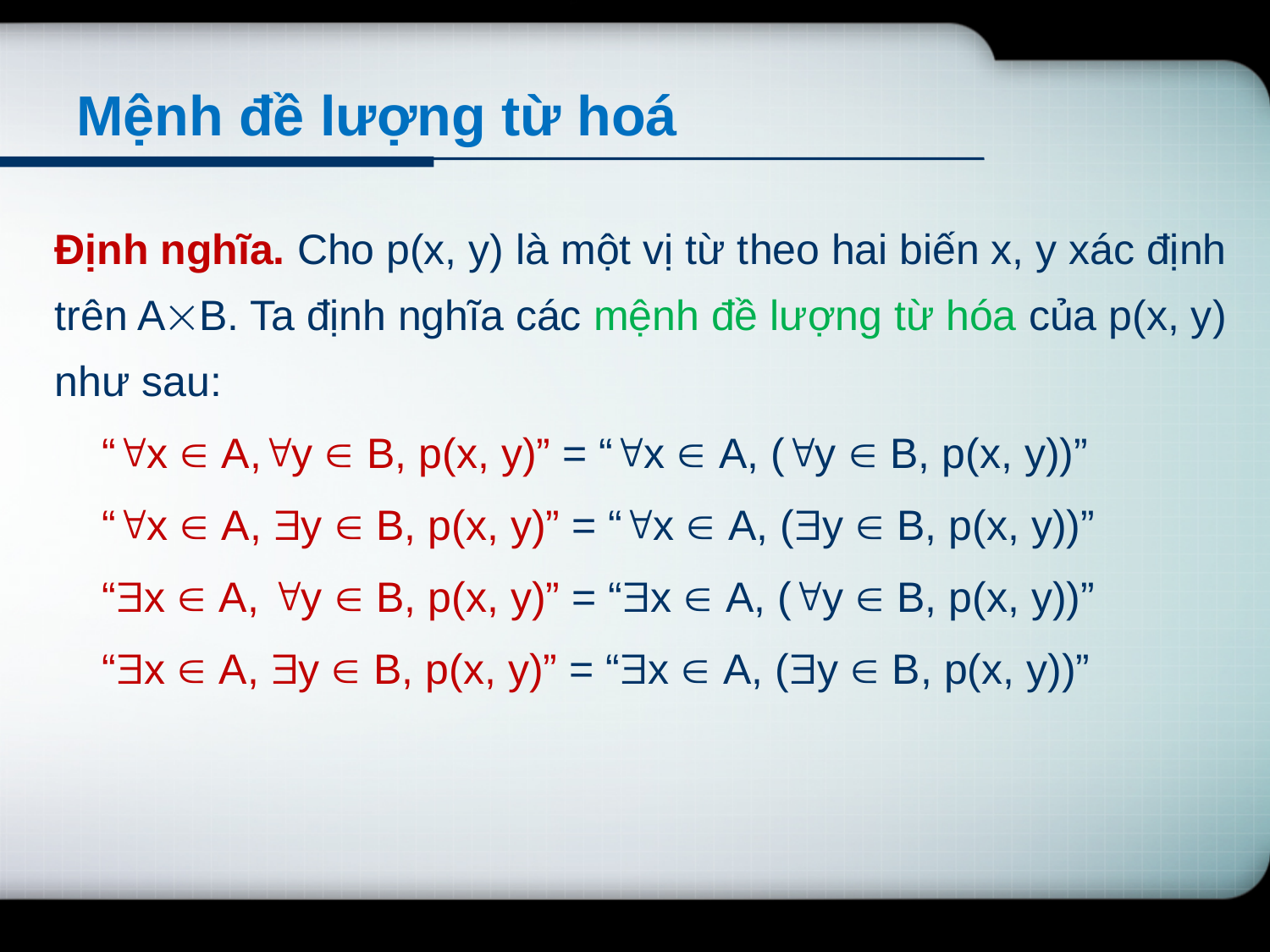

# Mệnh đề lượng từ hoá
Định nghĩa. Cho p(x, y) là một vị từ theo hai biến x, y xác định trên A×B. Ta định nghĩa các mệnh đề lượng từ hóa của p(x, y) như sau:
    “∀x ∈ A,∀y ∈ B, p(x, y)” = “∀x ∈ A, (∀y ∈ B, p(x, y))”
    “∀x ∈ A, ∃y ∈ B, p(x, y)” = “∀x ∈ A, (∃y ∈ B, p(x, y))”
    “∃x ∈ A, ∀y ∈ B, p(x, y)” = “∃x ∈ A, (∀y ∈ B, p(x, y))”
    “∃x ∈ A, ∃y ∈ B, p(x, y)” = “∃x ∈ A, (∃y ∈ B, p(x, y))”